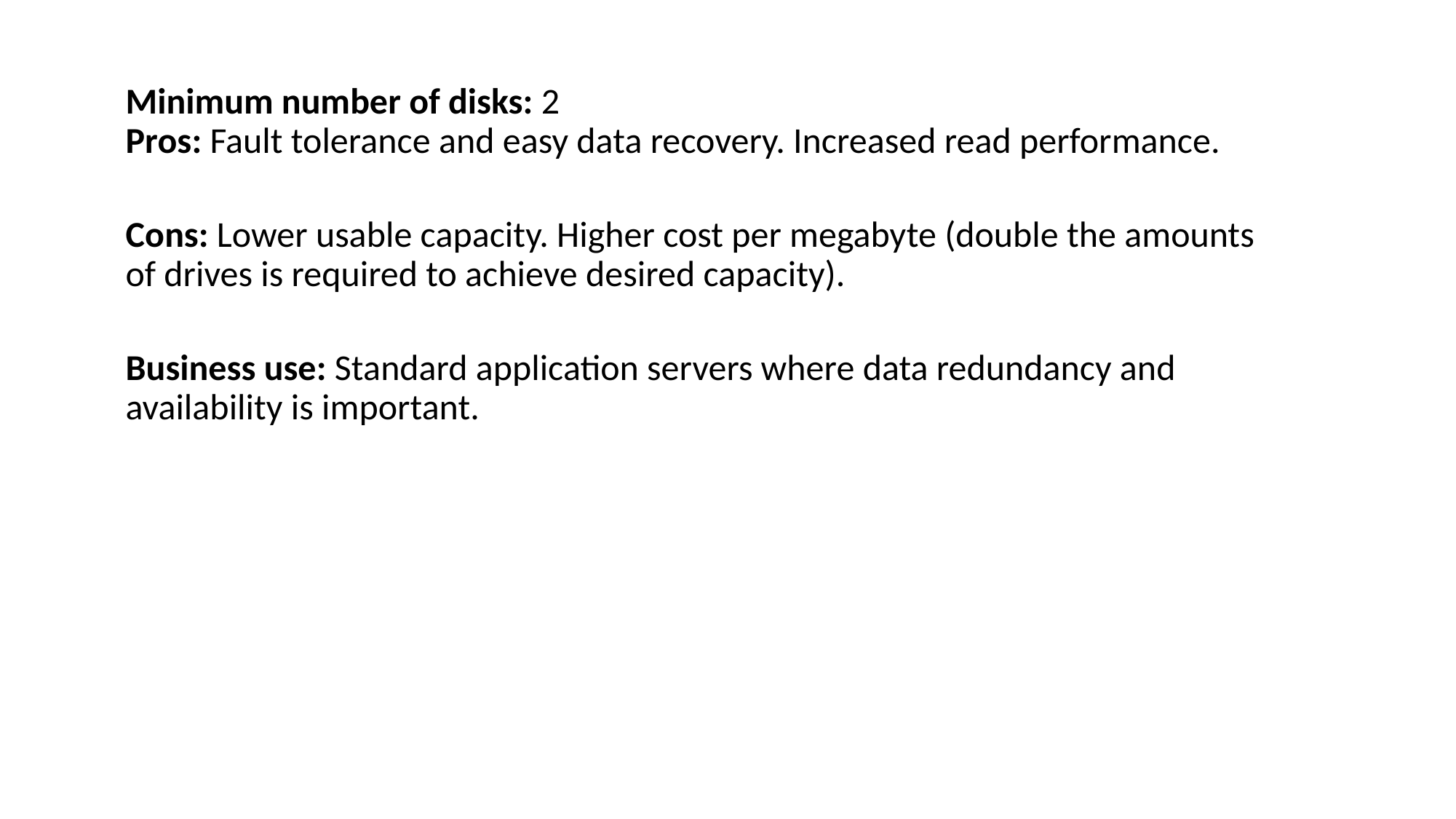

Minimum number of disks: 2
Pros: Fault tolerance and easy data recovery. Increased read performance.
Cons: Lower usable capacity. Higher cost per megabyte (double the amounts of drives is required to achieve desired capacity).
Business use: Standard application servers where data redundancy and availability is important.